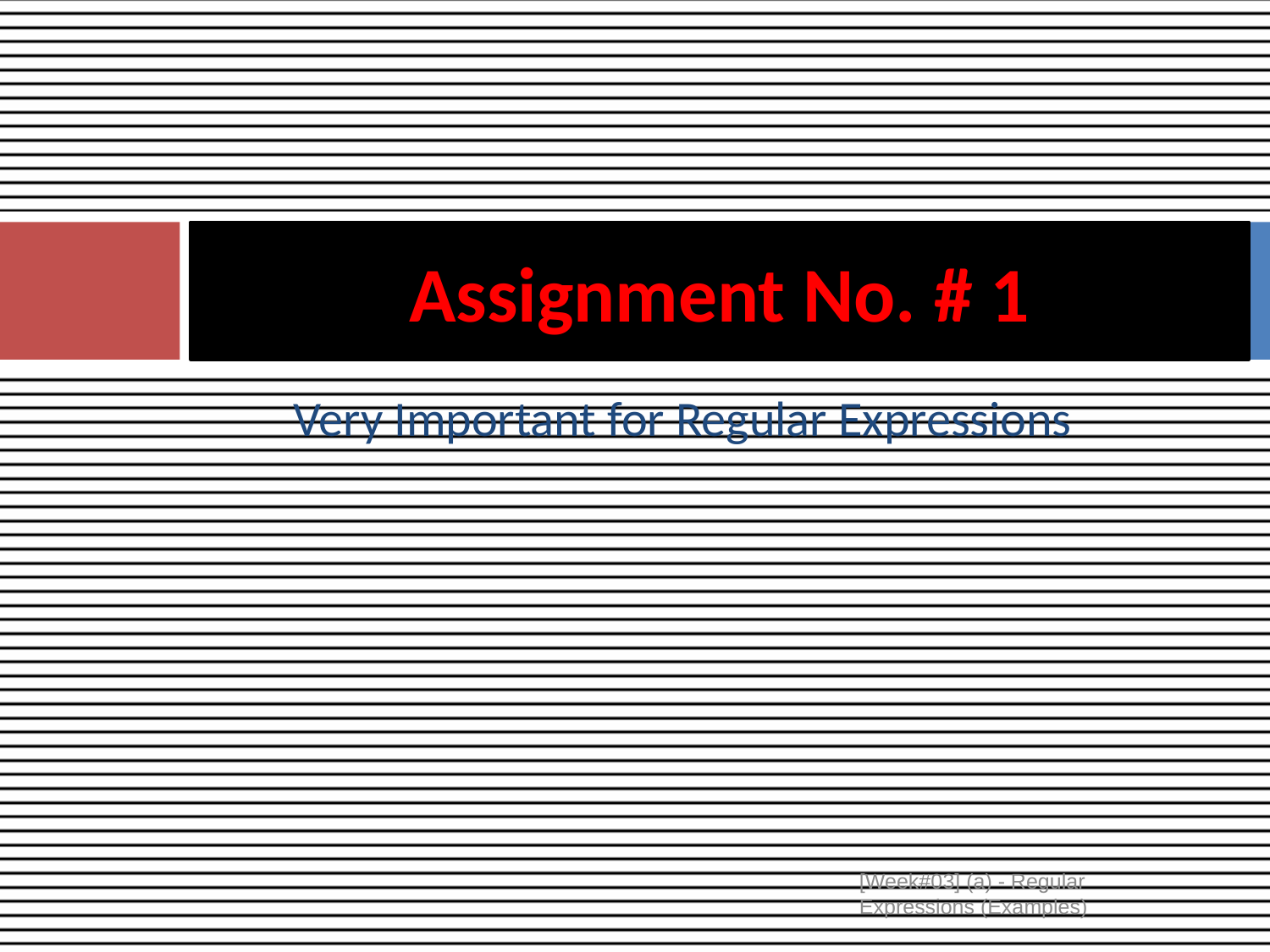

# Assignment No. # 1
Very Important for Regular Expressions
[Week#03] (a) - Regular Expressions (Examples)